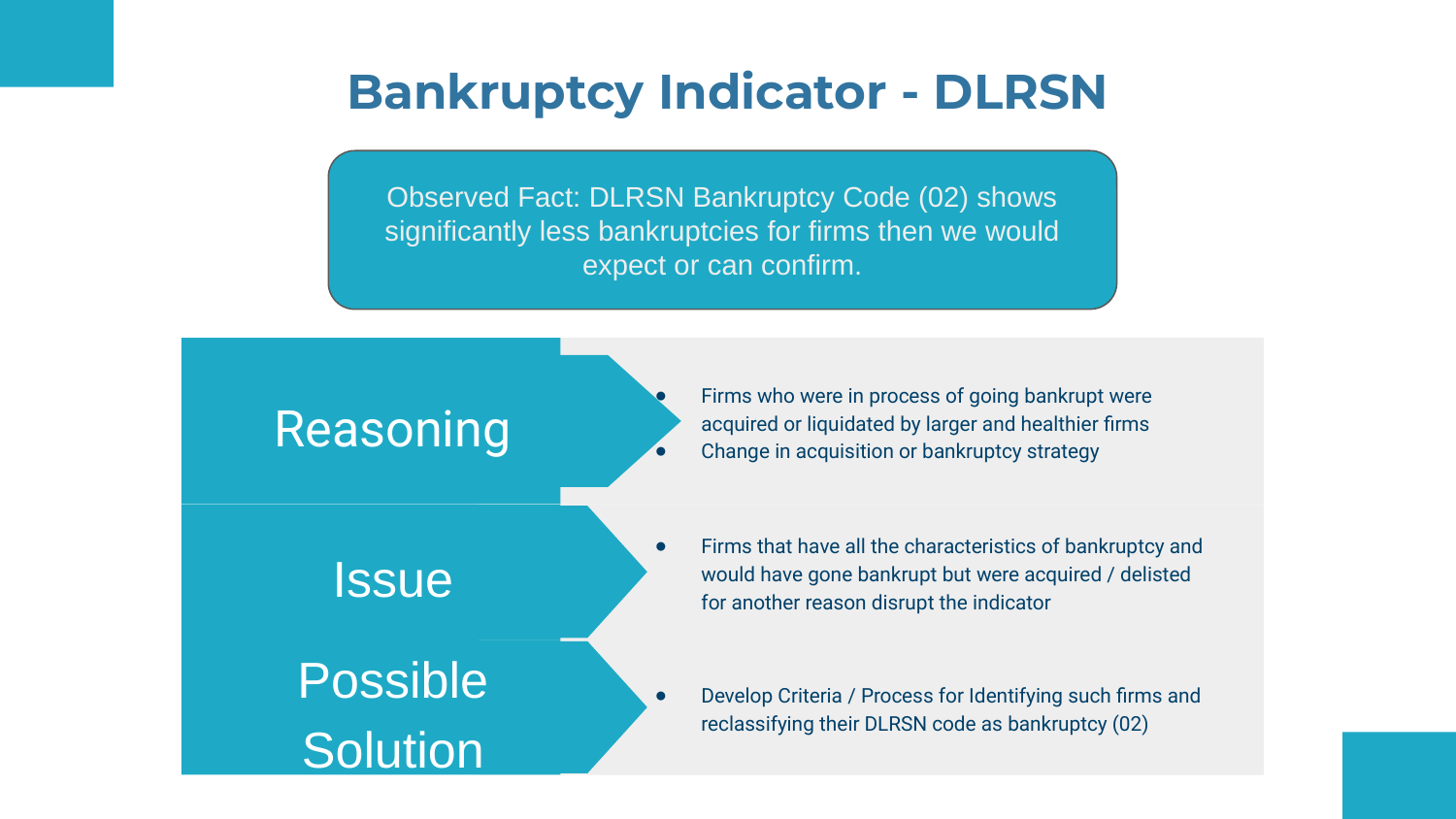

# Bankruptcy Indicator - DLRSN

Observed Fact: DLRSN Bankruptcy Code (02) shows significantly less bankruptcies for firms then we would expect or can confirm.

Firms who were in process of going bankrupt were acquired or liquidated by larger and healthier firms
Change in acquisition or bankruptcy strategy
Reasoning

Firms that have all the characteristics of bankruptcy and would have gone bankrupt but were acquired / delisted for another reason disrupt the indicator
Issue

Develop Criteria / Process for Identifying such firms and reclassifying their DLRSN code as bankruptcy (02)
Possible Solution